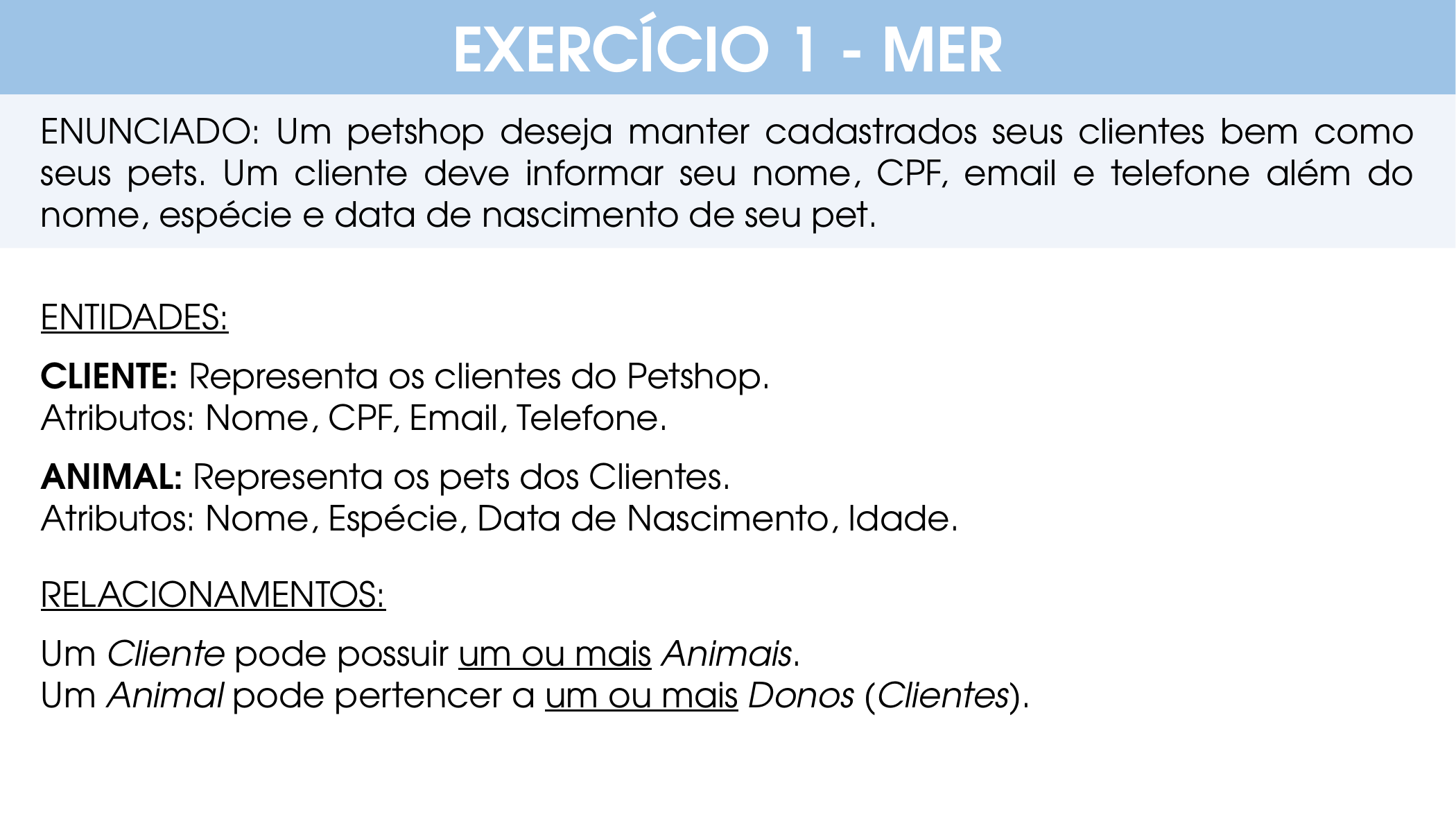

EXERCÍCIO 1 - MER
ENUNCIADO: Um petshop deseja manter cadastrados seus clientes bem como seus pets. Um cliente deve informar seu nome, CPF, email e telefone além do nome, espécie e data de nascimento de seu pet.
ENTIDADES:
CLIENTE: Representa os clientes do Petshop.
Atributos: Nome, CPF, Email, Telefone.
ANIMAL: Representa os pets dos Clientes.
Atributos: Nome, Espécie, Data de Nascimento, Idade.
RELACIONAMENTOS:
Um Cliente pode possuir um ou mais Animais.
Um Animal pode pertencer a um ou mais Donos (Clientes).